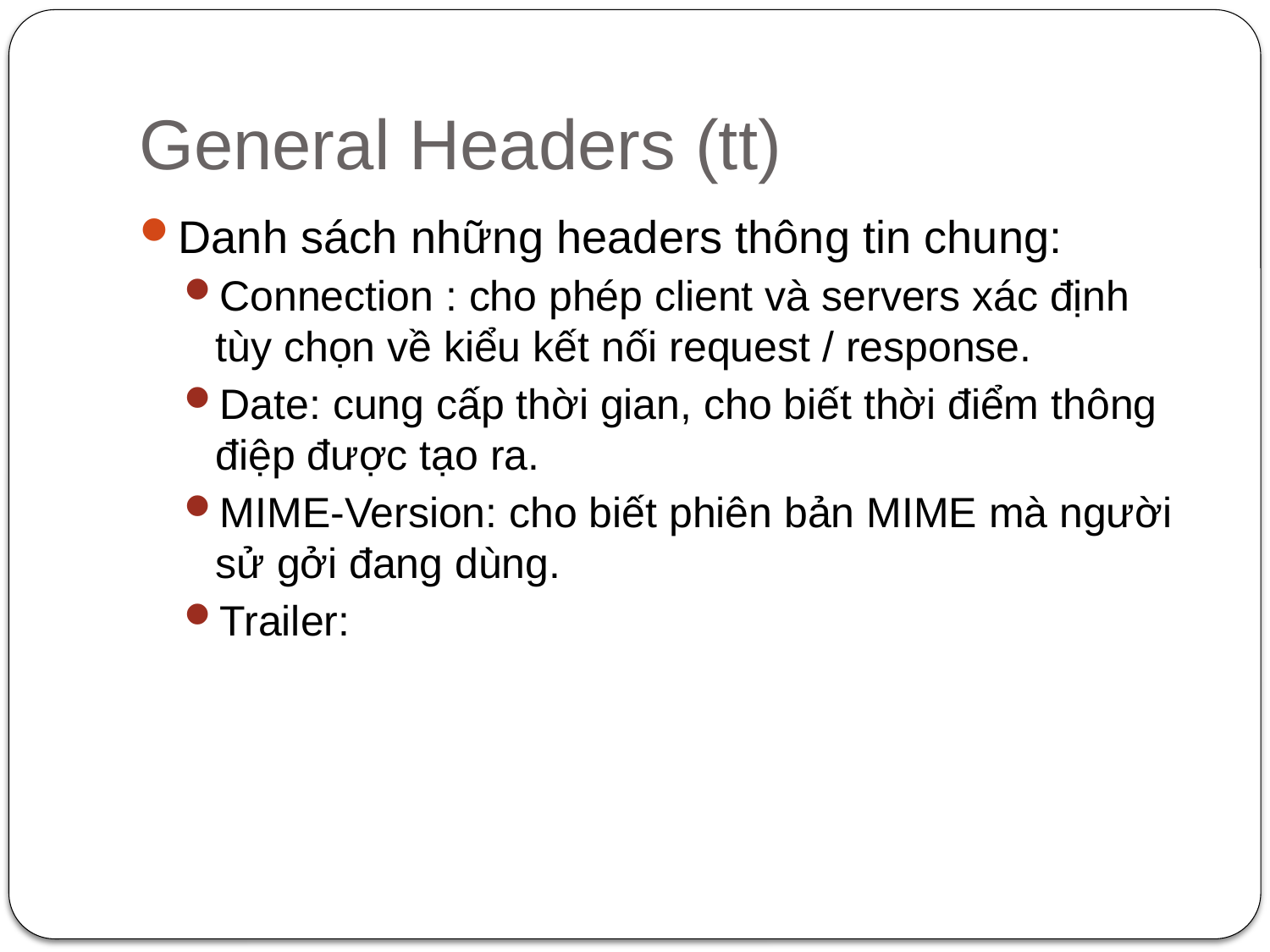

# General Headers (tt)
Danh sách những headers thông tin chung:
Connection : cho phép client và servers xác định tùy chọn về kiểu kết nối request / response.
Date: cung cấp thời gian, cho biết thời điểm thông điệp được tạo ra.
MIME-Version: cho biết phiên bản MIME mà người sử gởi đang dùng.
Trailer: